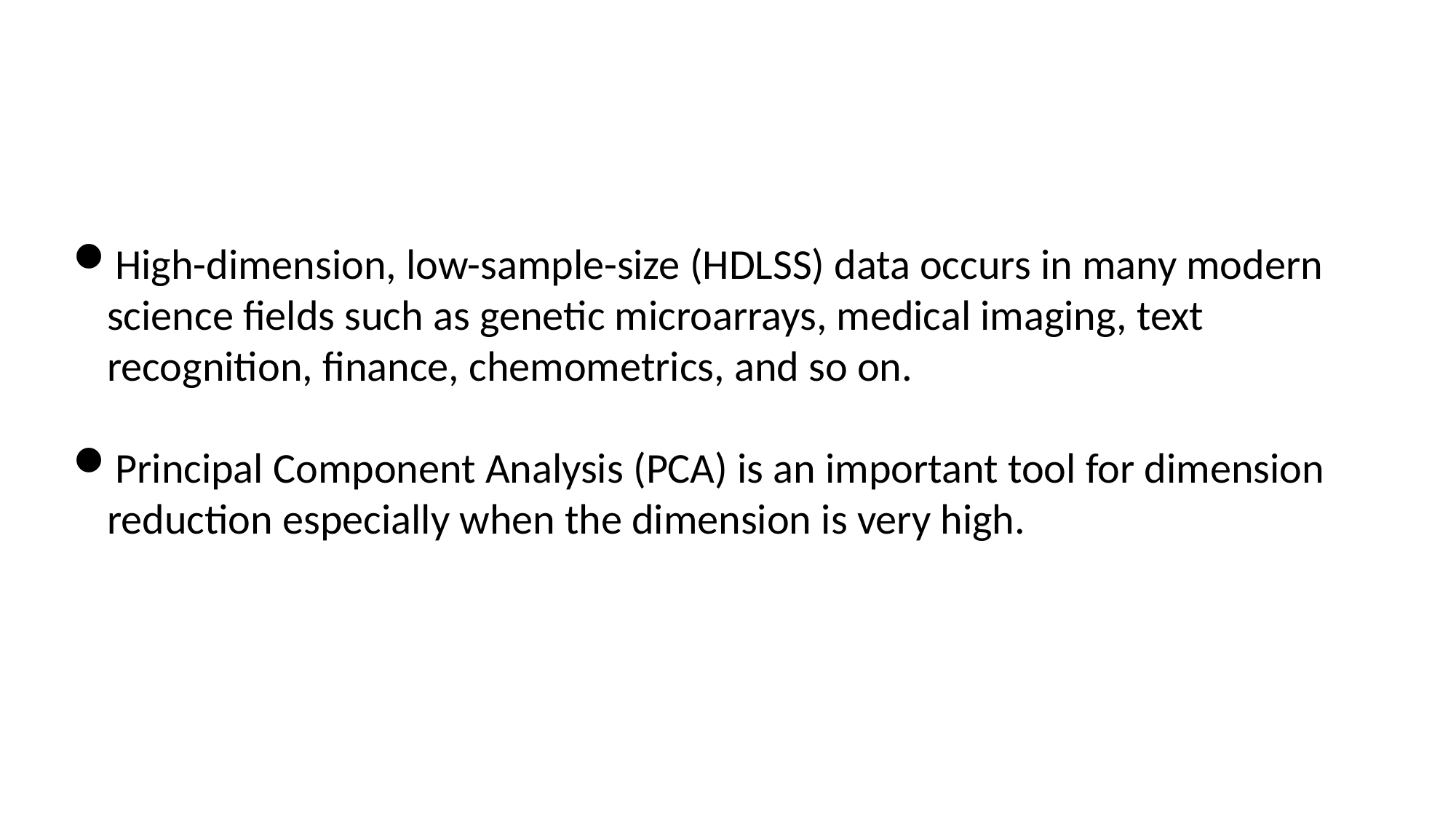

High-dimension, low-sample-size (HDLSS) data occurs in many modern science fields such as genetic microarrays, medical imaging, text recognition, finance, chemometrics, and so on.

Principal Component Analysis (PCA) is an important tool for dimension reduction especially when the dimension is very high.